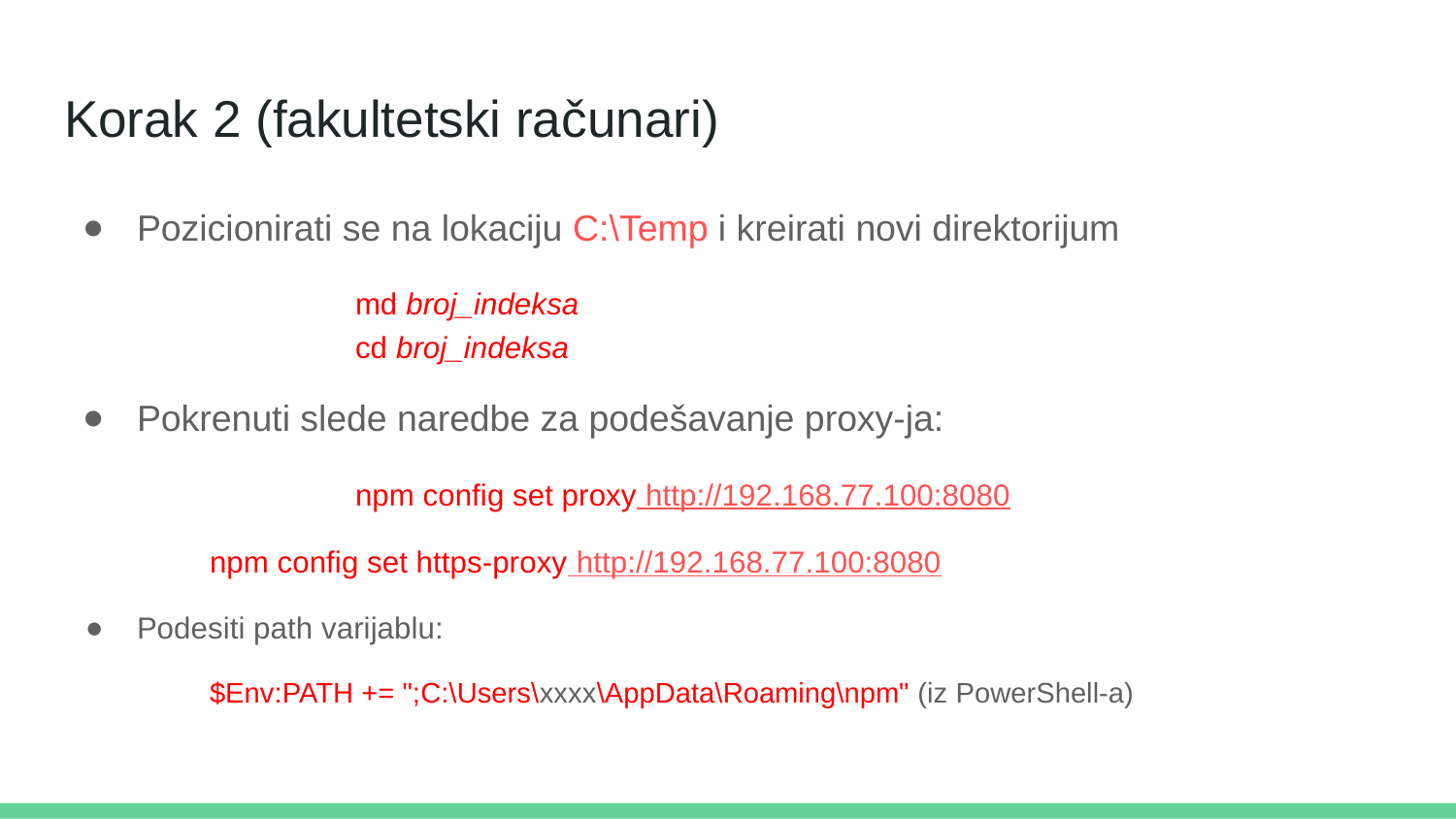

# Korak 2 (fakultetski računari)
Pozicionirati se na lokaciju C:\Temp i kreirati novi direktorijum
		md broj_indeksa
		cd broj_indeksa
Pokrenuti slede naredbe za podešavanje proxy-ja:
		npm config set proxy http://192.168.77.100:8080
npm config set https-proxy http://192.168.77.100:8080
Podesiti path varijablu:
$Env:PATH += ";C:\Users\xxxx\AppData\Roaming\npm" (iz PowerShell-a)